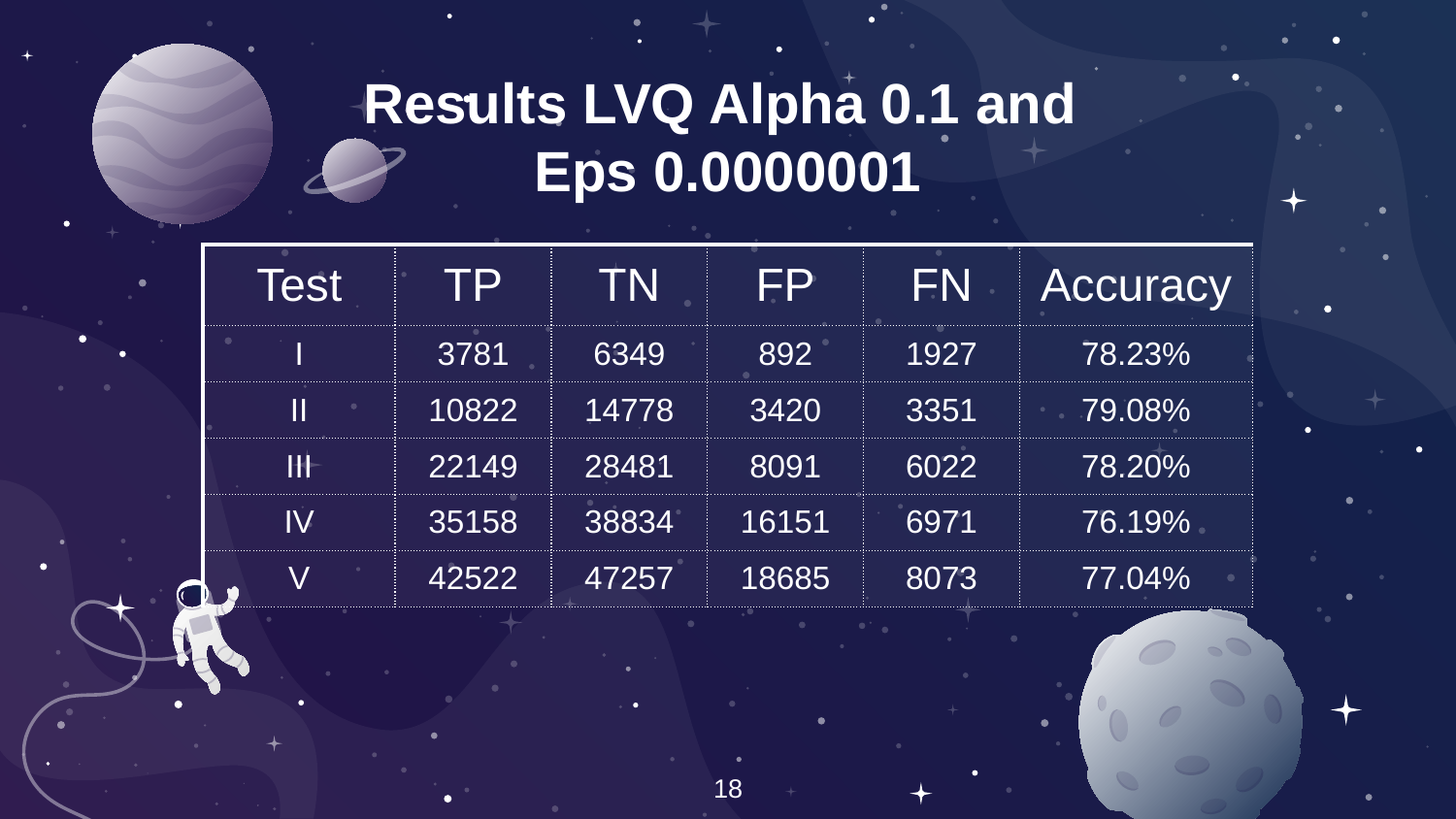

Results LVQ Alpha 0.1 and
Eps 0.0000001
| Test | TP | TN | FP | FN | Accuracy |
| --- | --- | --- | --- | --- | --- |
| I | 3781 | 6349 | 892 | 1927 | 78.23% |
| II | 10822 | 14778 | 3420 | 3351 | 79.08% |
| III | 22149 | 28481 | 8091 | 6022 | 78.20% |
| IV | 35158 | 38834 | 16151 | 6971 | 76.19% |
| V | 42522 | 47257 | 18685 | 8073 | 77.04% |
18